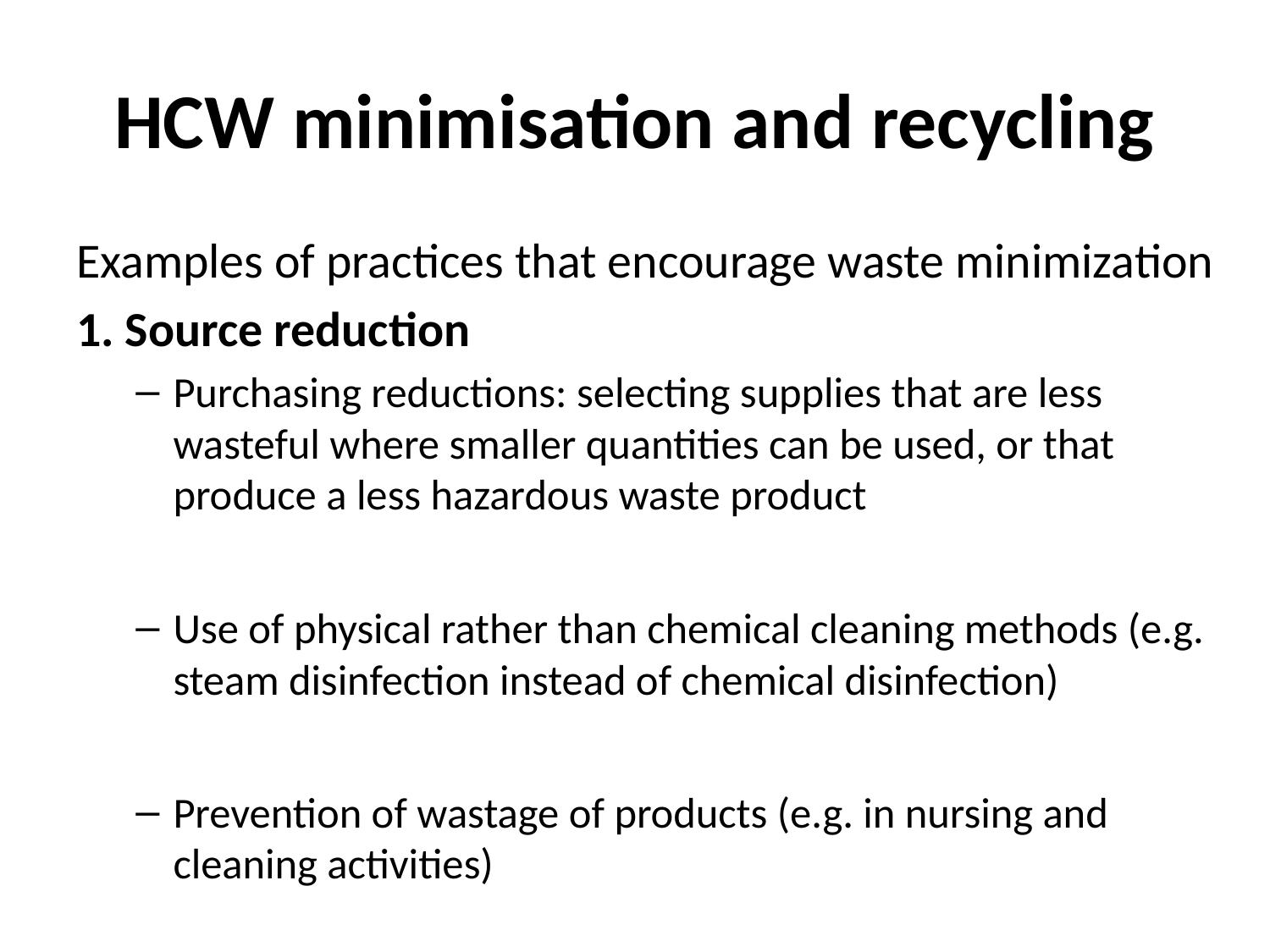

# HCW minimisation and recycling
Examples of practices that encourage waste minimization
1. Source reduction
Purchasing reductions: selecting supplies that are less wasteful where smaller quantities can be used, or that produce a less hazardous waste product

Use of physical rather than chemical cleaning methods (e.g. steam disinfection instead of chemical disinfection)

Prevention of wastage of products (e.g. in nursing and cleaning activities)